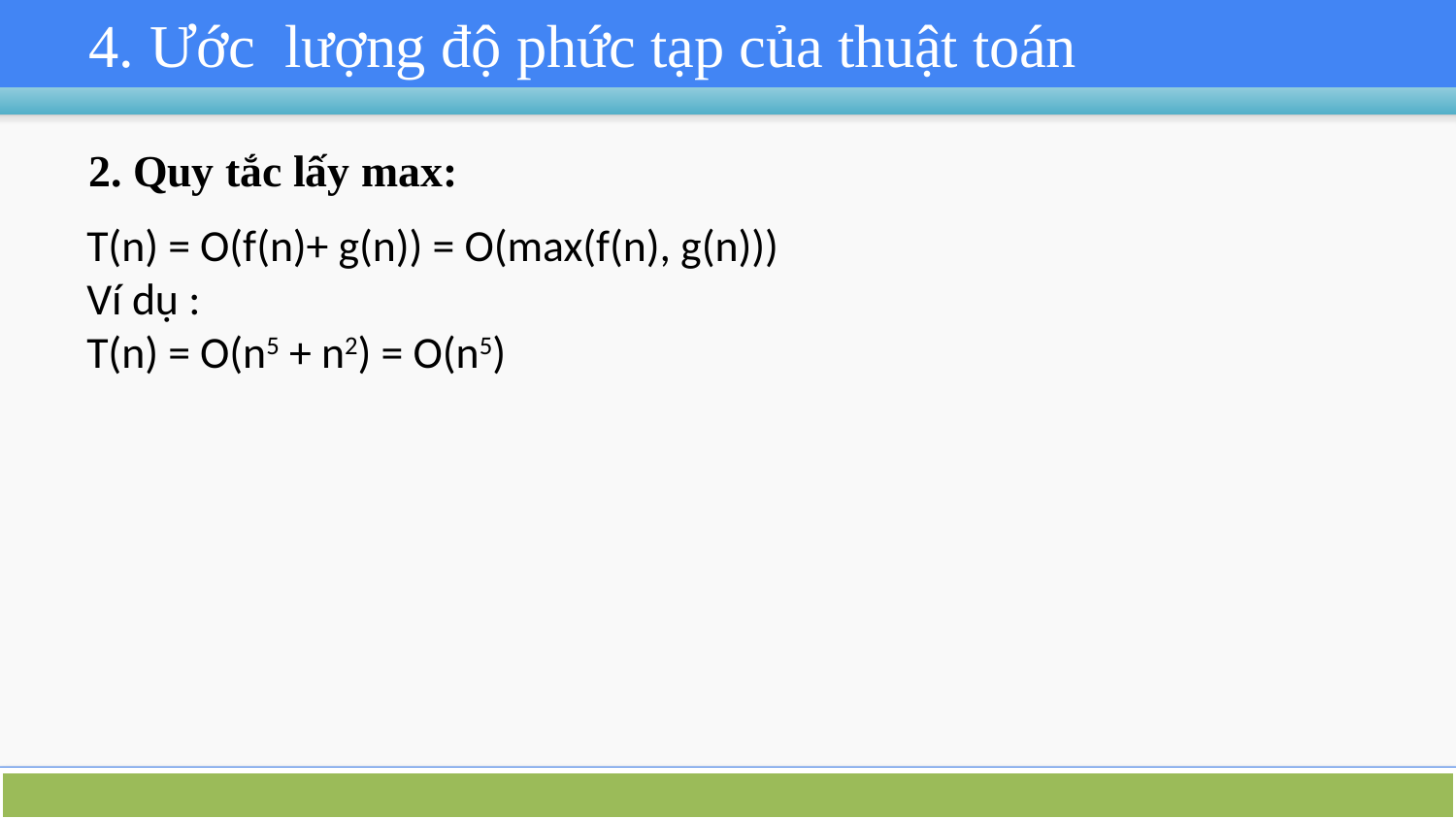

4. Ước  lượng độ phức tạp của thuật toán
#

2. Quy tắc lấy max:

T(n) = O(f(n)+ g(n)) = O(max(f(n), g(n)))
Ví dụ :
T(n) = O(n5 + n2) = O(n5)

UIT - CS112.L11.KHTN - Nhóm 005
18